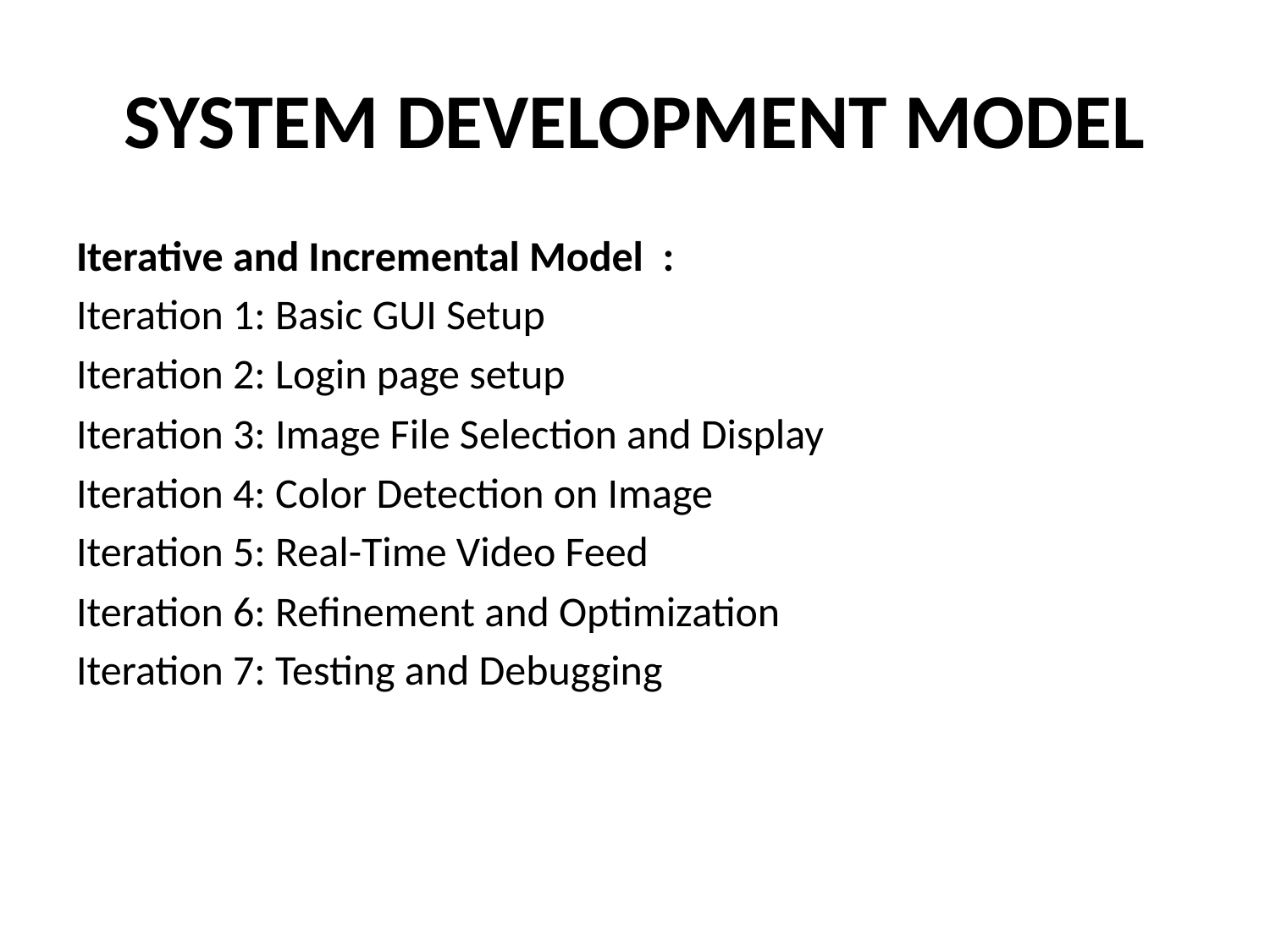

# SYSTEM DEVELOPMENT MODEL
Iterative and Incremental Model  :
Iteration 1: Basic GUI Setup
Iteration 2: Login page setup
Iteration 3: Image File Selection and Display
Iteration 4: Color Detection on Image
Iteration 5: Real-Time Video Feed
Iteration 6: Refinement and Optimization
Iteration 7: Testing and Debugging